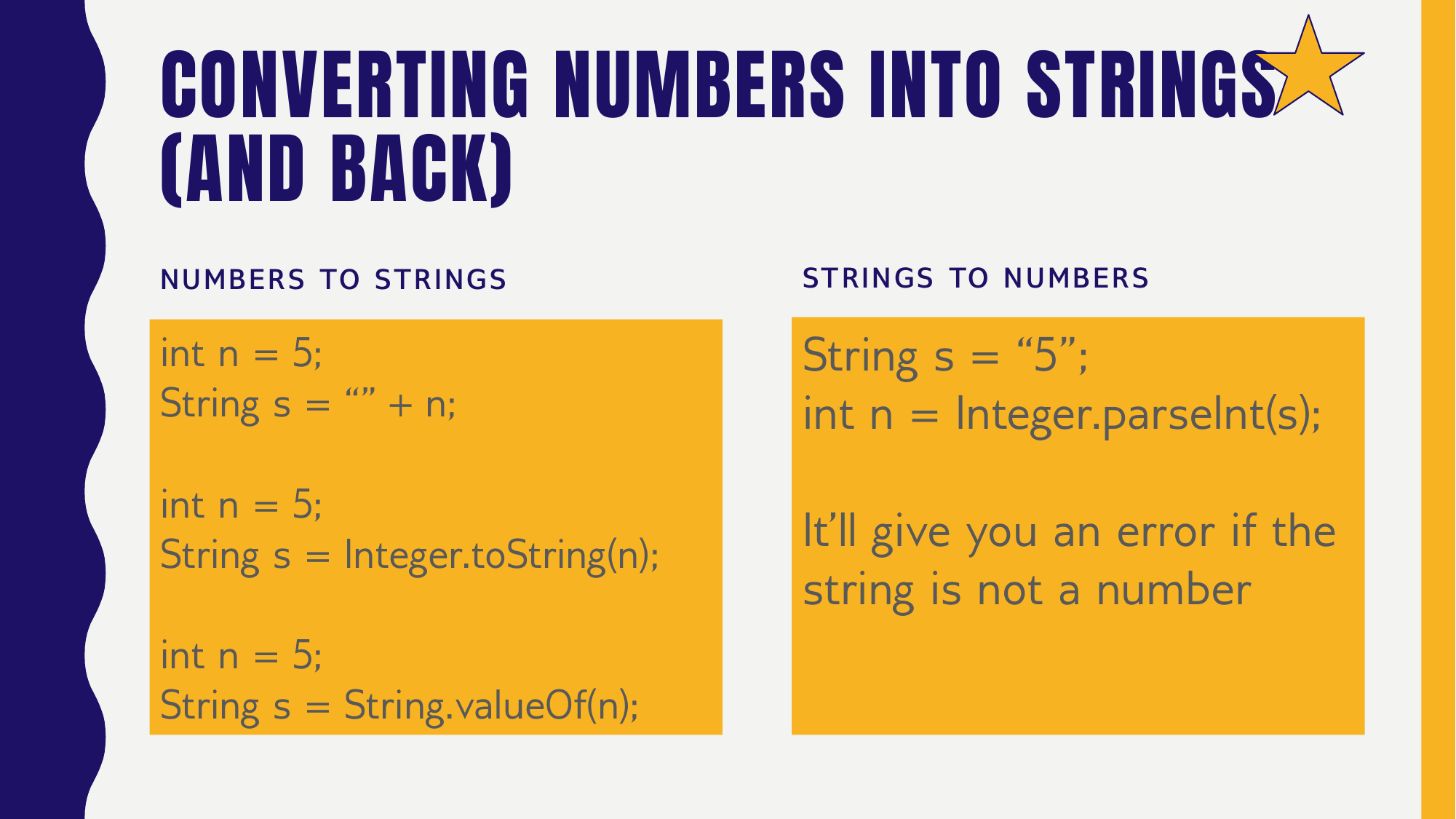

# Converting numbers into strings (and back)
Strings to numbers
Numbers to strings
String s = “5”;
int n = Integer.parseInt(s);

It’ll give you an error if the string is not a number
int n = 5;
String s = “” + n;

int n = 5;
String s = Integer.toString(n);

int n = 5;
String s = String.valueOf(n);